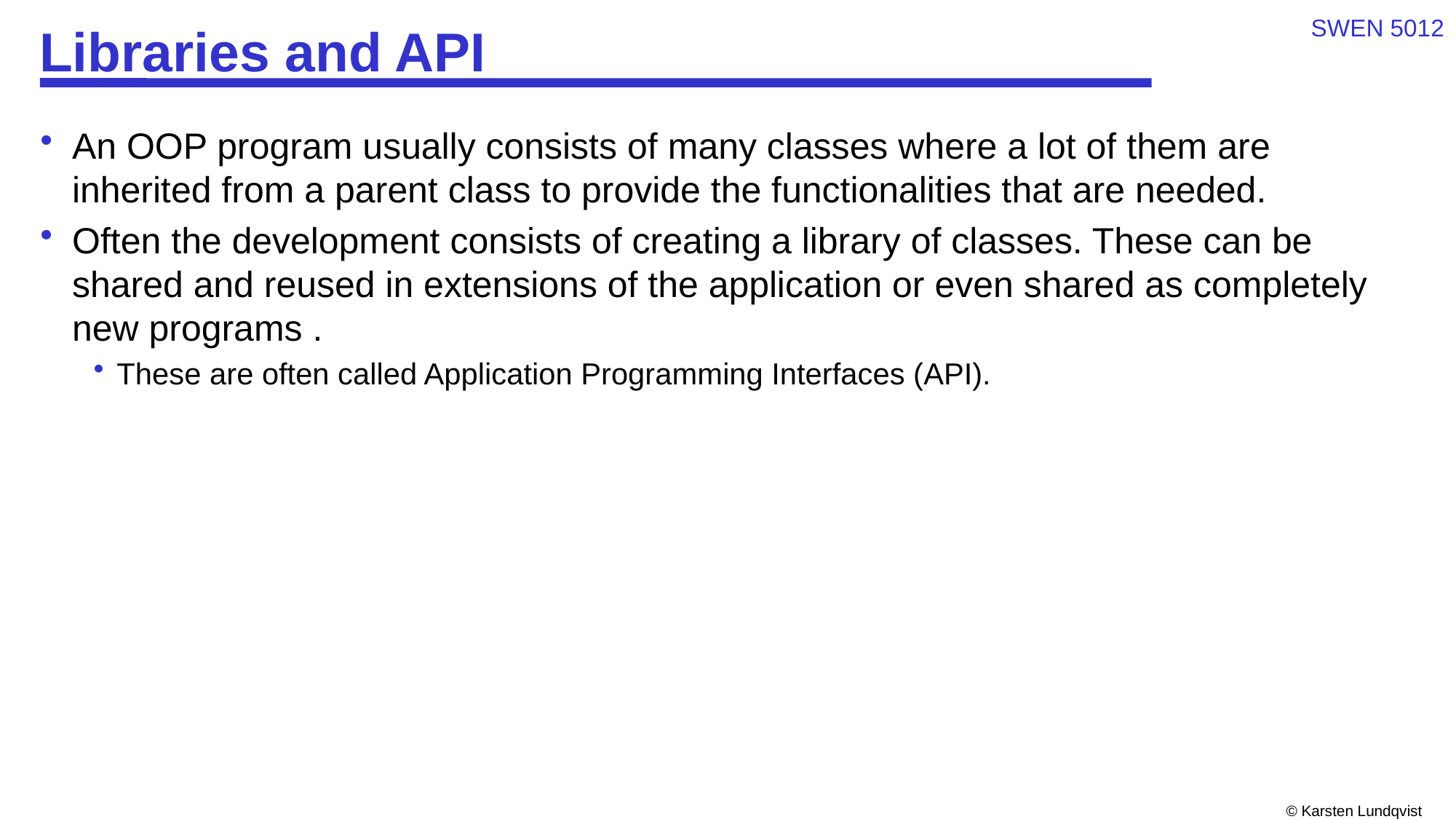

# Libraries and API
2
An OOP program usually consists of many classes where a lot of them are inherited from a parent class to provide the functionalities that are needed.
Often the development consists of creating a library of classes. These can be shared and reused in extensions of the application or even shared as completely new programs .
These are often called Application Programming Interfaces (API).